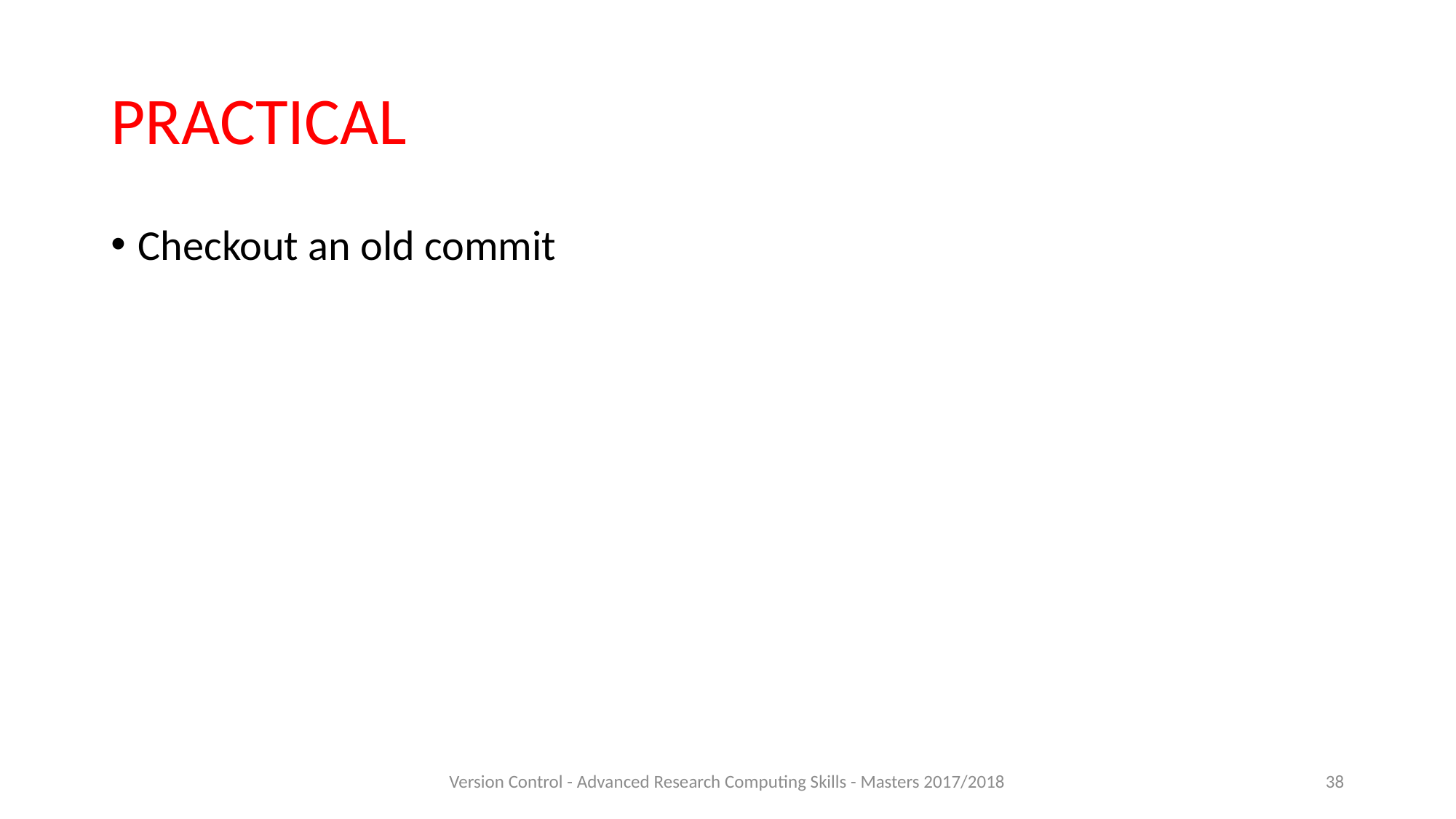

# PRACTICAL
Checkout an old commit

Version Control - Advanced Research Computing Skills - Masters 2017/2018
38